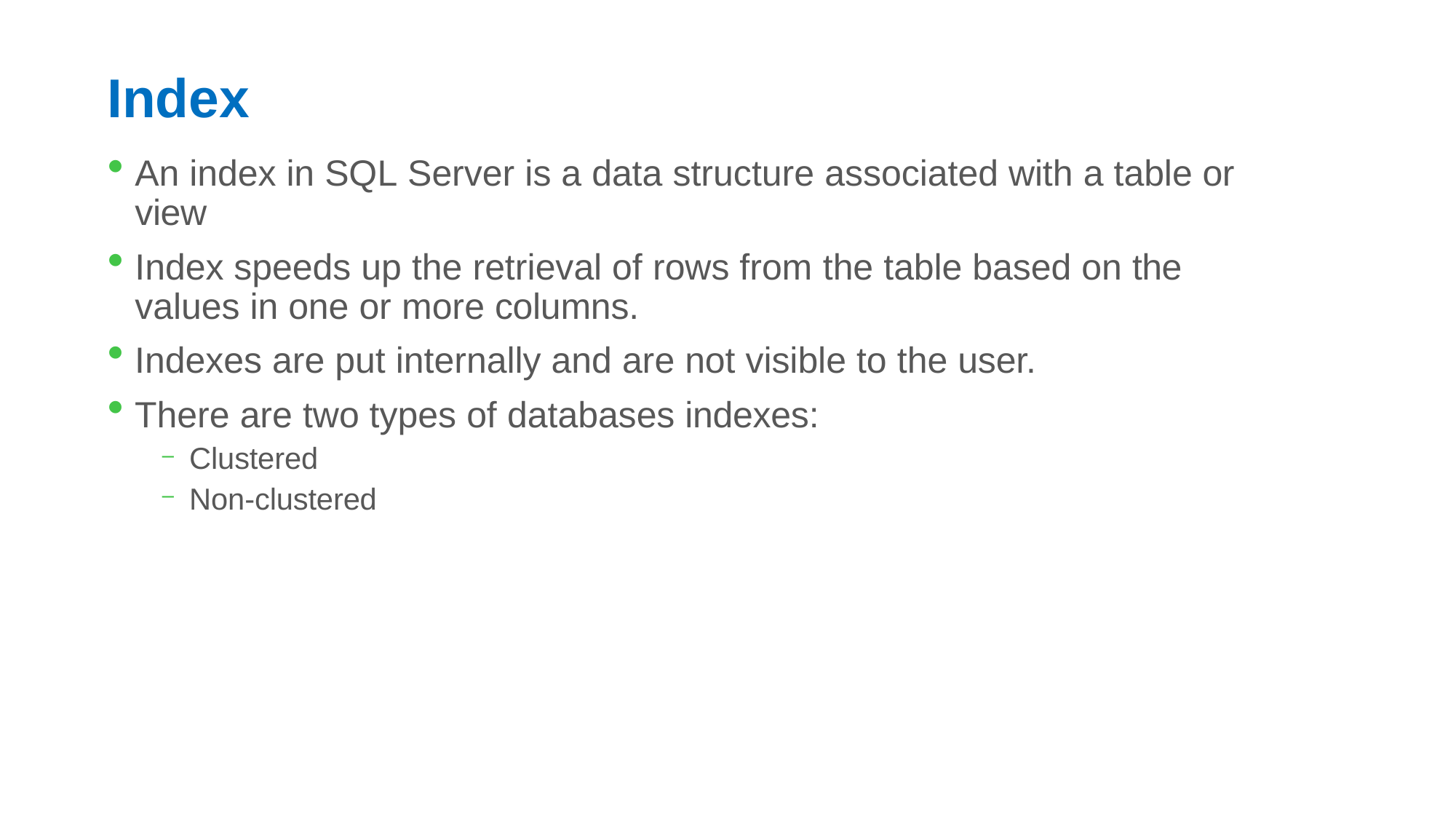

# Index
An index in SQL Server is a data structure associated with a table or view
Index speeds up the retrieval of rows from the table based on the values in one or more columns.
Indexes are put internally and are not visible to the user.
There are two types of databases indexes:
Clustered
Non-clustered